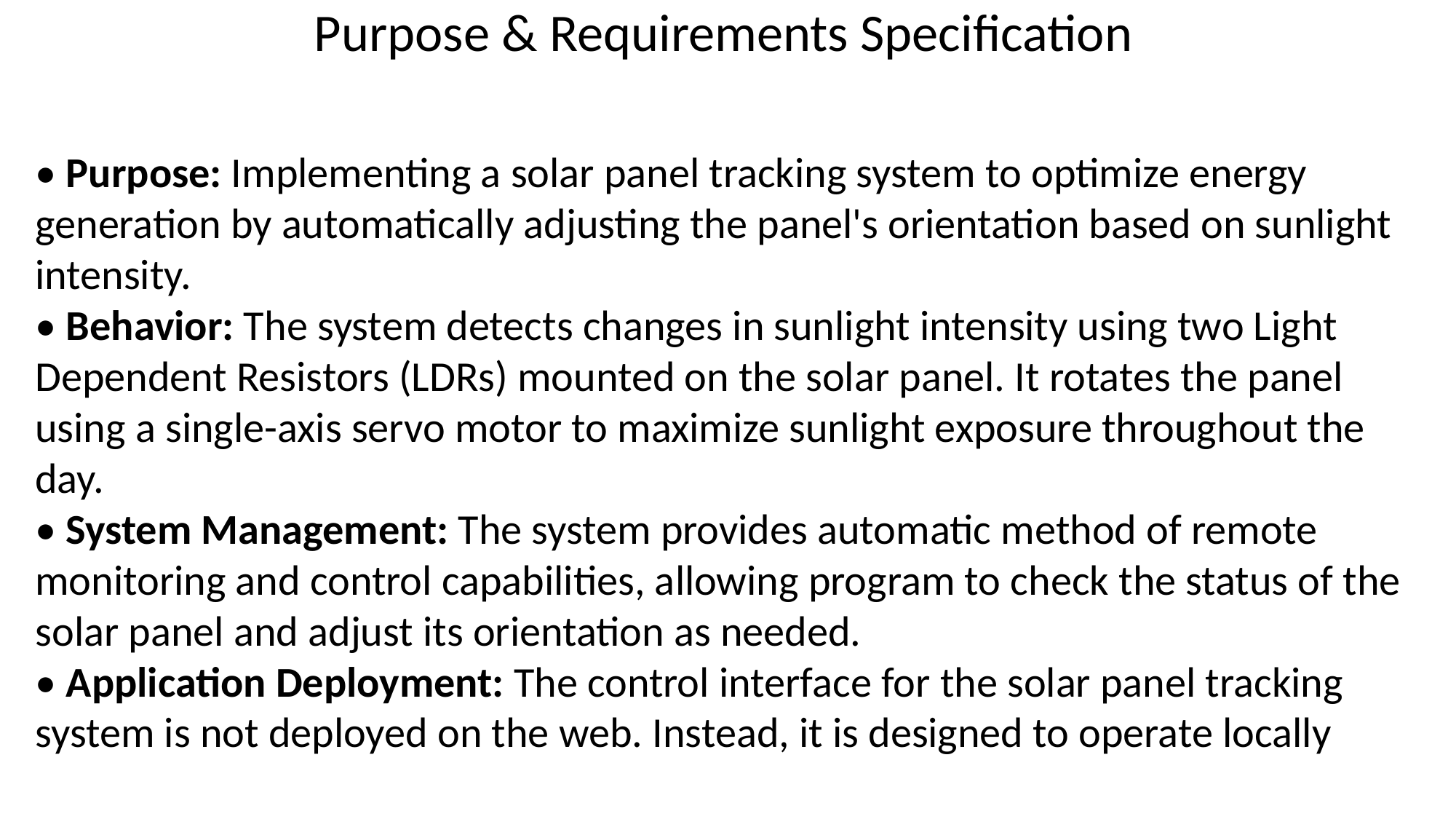

# Purpose & Requirements Specification
• Purpose: Implementing a solar panel tracking system to optimize energy generation by automatically adjusting the panel's orientation based on sunlight intensity.
• Behavior: The system detects changes in sunlight intensity using two Light Dependent Resistors (LDRs) mounted on the solar panel. It rotates the panel using a single-axis servo motor to maximize sunlight exposure throughout the day.
• System Management: The system provides automatic method of remote monitoring and control capabilities, allowing program to check the status of the solar panel and adjust its orientation as needed.
• Application Deployment: The control interface for the solar panel tracking system is not deployed on the web. Instead, it is designed to operate locally